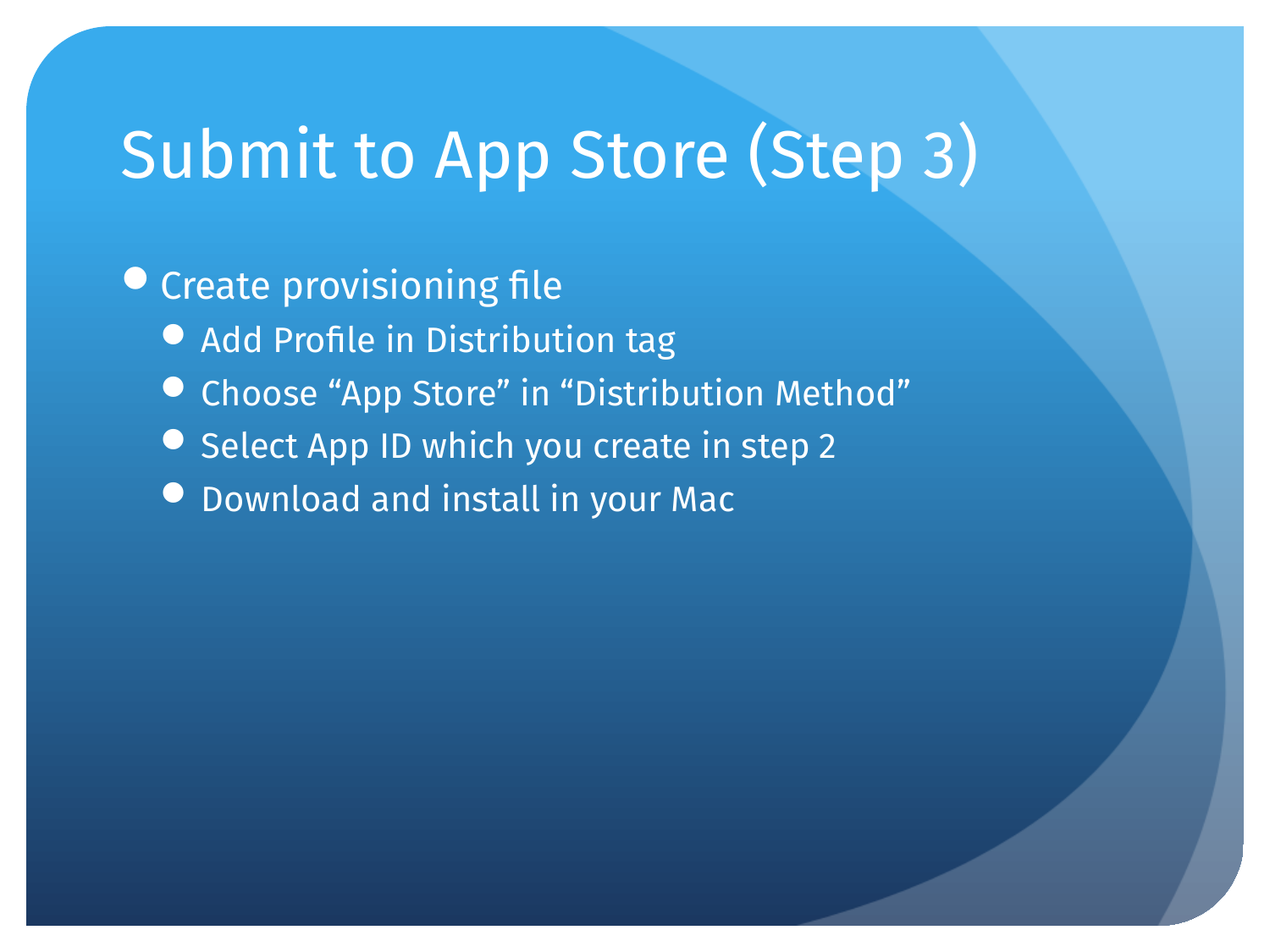

# Submit to App Store (Step 3)
Create provisioning file
Add Profile in Distribution tag
Choose “App Store” in “Distribution Method”
Select App ID which you create in step 2
Download and install in your Mac